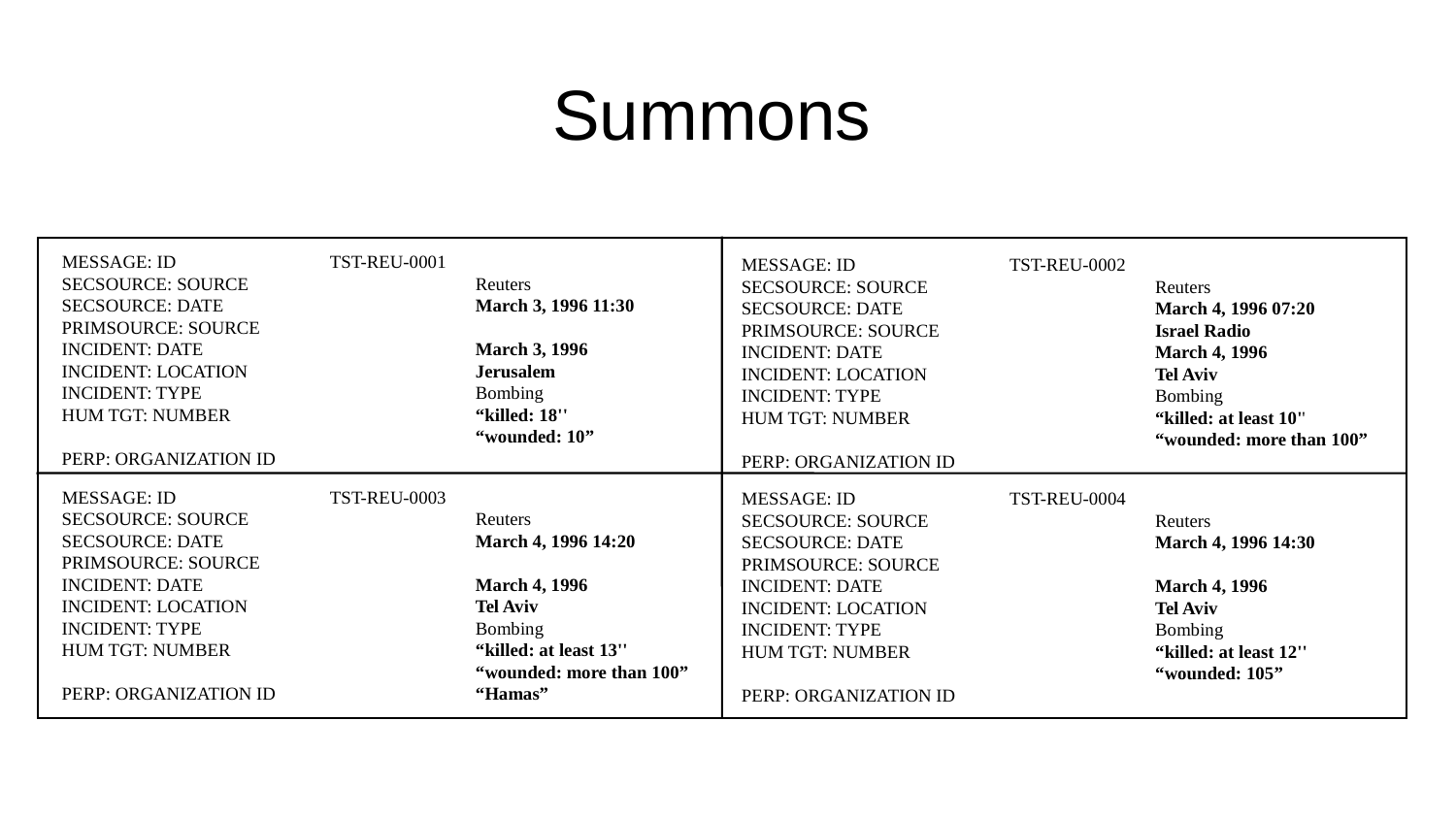

# Summons

     MESSAGE: ID		TST-REU-0001
     SECSOURCE: SOURCE		Reuters
     SECSOURCE: DATE		March 3, 1996 11:30
     PRIMSOURCE: SOURCE
     INCIDENT: DATE		March 3, 1996
     INCIDENT: LOCATION		Jerusalem
     INCIDENT: TYPE		Bombing
     HUM TGT: NUMBER		“killed: 18''
     			“wounded: 10”
     PERP: ORGANIZATION ID
     MESSAGE: ID		TST-REU-0002
     SECSOURCE: SOURCE		Reuters
     SECSOURCE: DATE		March 4, 1996 07:20
     PRIMSOURCE: SOURCE		Israel Radio
     INCIDENT: DATE		March 4, 1996
     INCIDENT: LOCATION		Tel Aviv
     INCIDENT: TYPE		Bombing
     HUM TGT: NUMBER		“killed: at least 10''
     			“wounded: more than 100”
     PERP: ORGANIZATION ID

     MESSAGE: ID		TST-REU-0003
     SECSOURCE: SOURCE		Reuters
     SECSOURCE: DATE		March 4, 1996 14:20
     PRIMSOURCE: SOURCE
     INCIDENT: DATE		March 4, 1996
     INCIDENT: LOCATION		Tel Aviv
     INCIDENT: TYPE		Bombing
     HUM TGT: NUMBER		“killed: at least 13''
     			“wounded: more than 100”
     PERP: ORGANIZATION ID		“Hamas”
     MESSAGE: ID		TST-REU-0004
     SECSOURCE: SOURCE		Reuters
     SECSOURCE: DATE		March 4, 1996 14:30
     PRIMSOURCE: SOURCE
     INCIDENT: DATE		March 4, 1996
     INCIDENT: LOCATION		Tel Aviv
     INCIDENT: TYPE		Bombing
     HUM TGT: NUMBER		“killed: at least 12''
     			“wounded: 105”
     PERP: ORGANIZATION ID